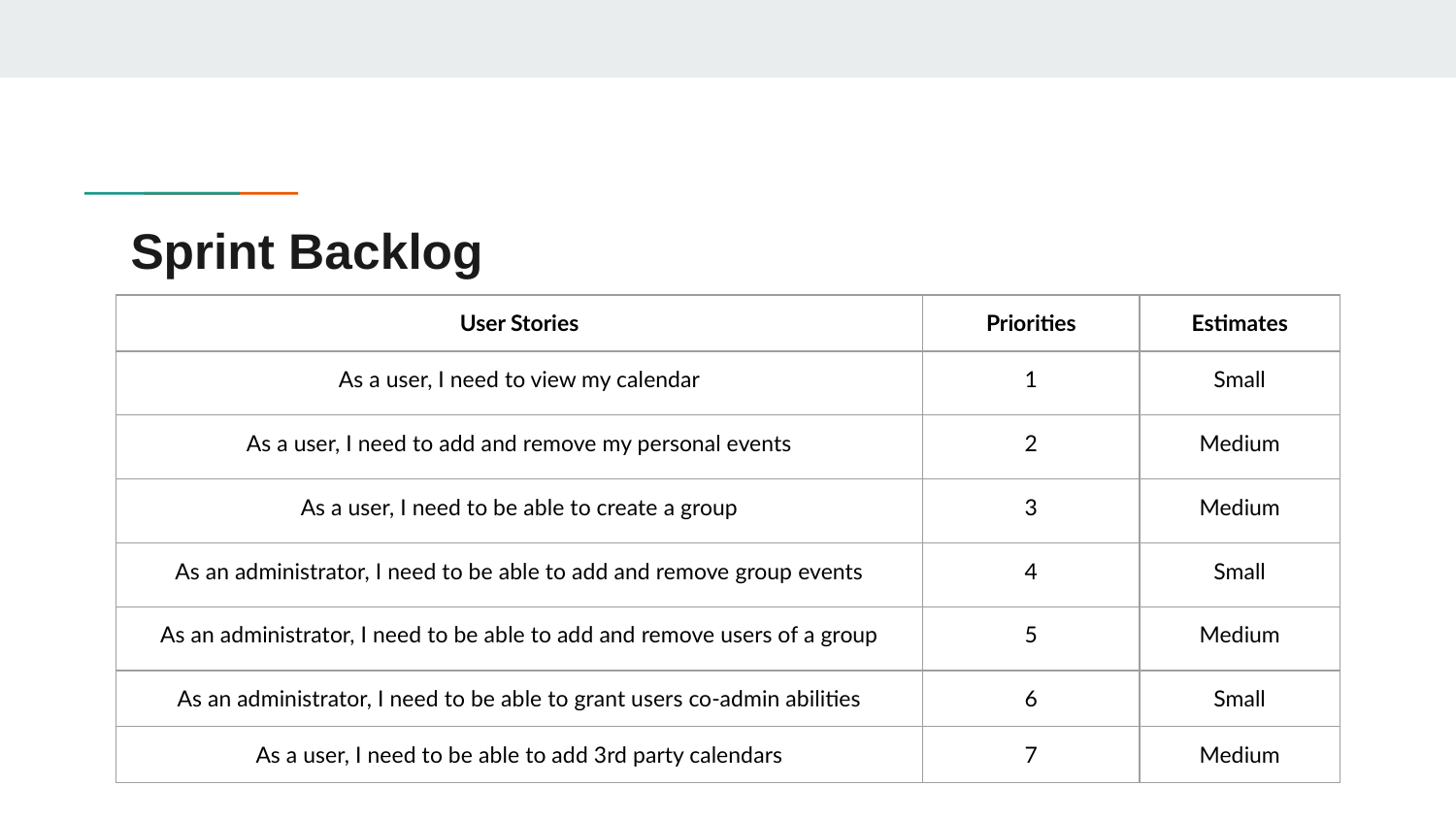

# Sprint Backlog
| User Stories | Priorities | Estimates |
| --- | --- | --- |
| As a user, I need to view my calendar | 1 | Small |
| As a user, I need to add and remove my personal events | 2 | Medium |
| As a user, I need to be able to create a group | 3 | Medium |
| As an administrator, I need to be able to add and remove group events | 4 | Small |
| As an administrator, I need to be able to add and remove users of a group | 5 | Medium |
| As an administrator, I need to be able to grant users co-admin abilities | 6 | Small |
| As a user, I need to be able to add 3rd party calendars | 7 | Medium |